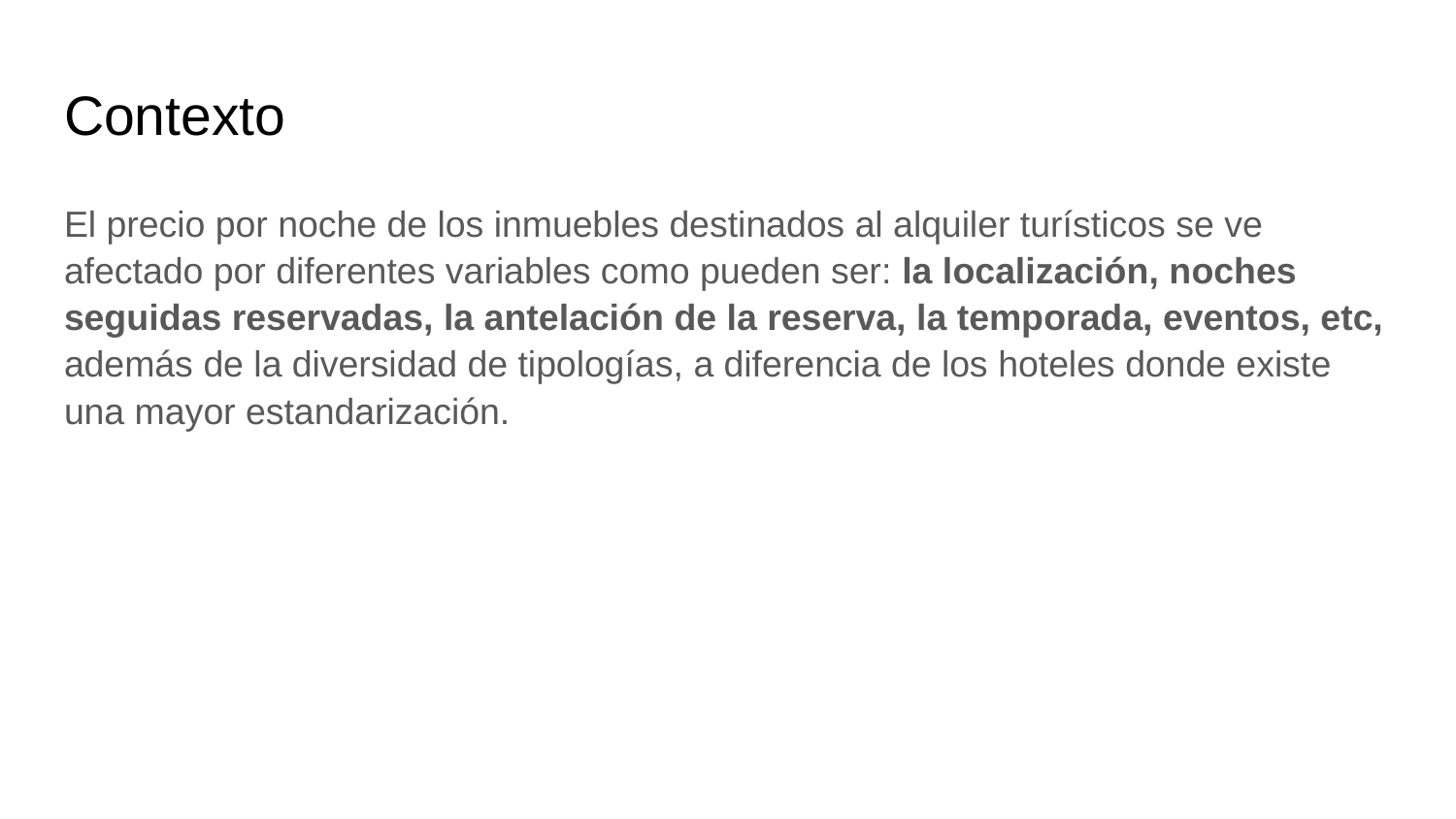

# Contexto
El precio por noche de los inmuebles destinados al alquiler turísticos se ve afectado por diferentes variables como pueden ser: la localización, noches seguidas reservadas, la antelación de la reserva, la temporada, eventos, etc, además de la diversidad de tipologías, a diferencia de los hoteles donde existe una mayor estandarización.